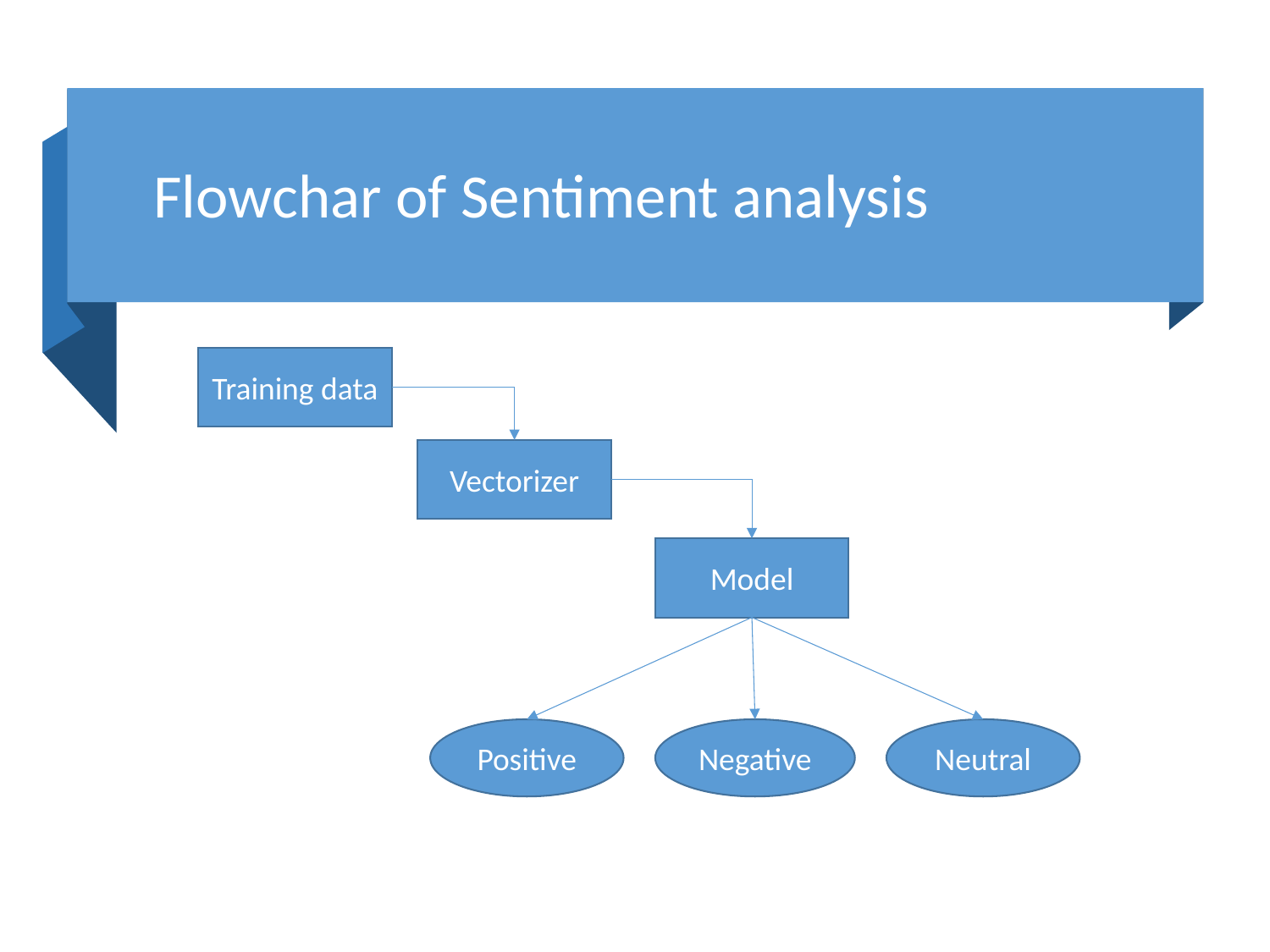

# Flowchar of Sentiment analysis
Training data
Vectorizer
Model
Positive
Negative
Neutral